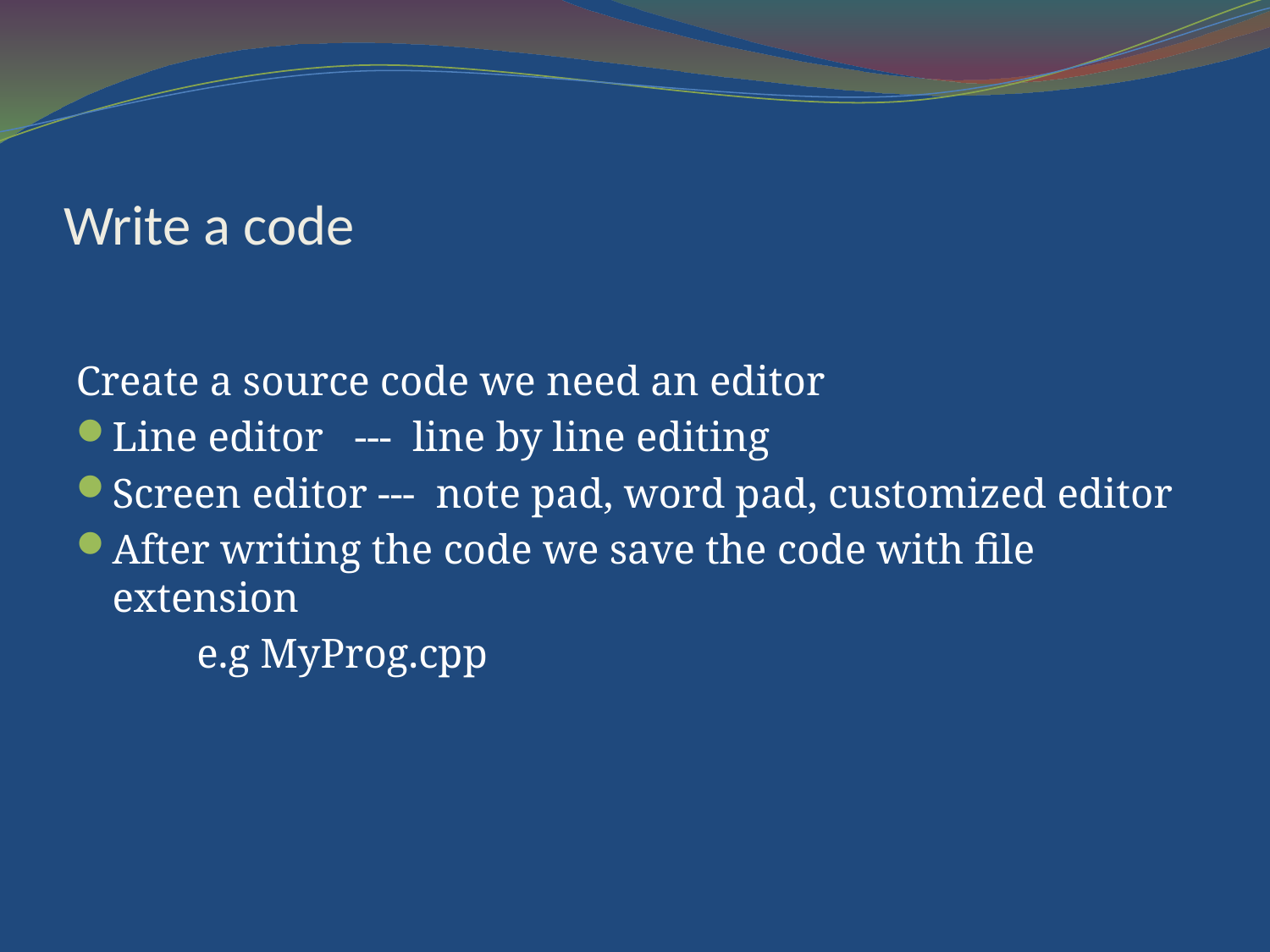

# Write a code
Create a source code we need an editor
Line editor   ---  line by line editing
Screen editor ---  note pad, word pad, customized editor
After writing the code we save the code with file extension
	e.g MyProg.cpp